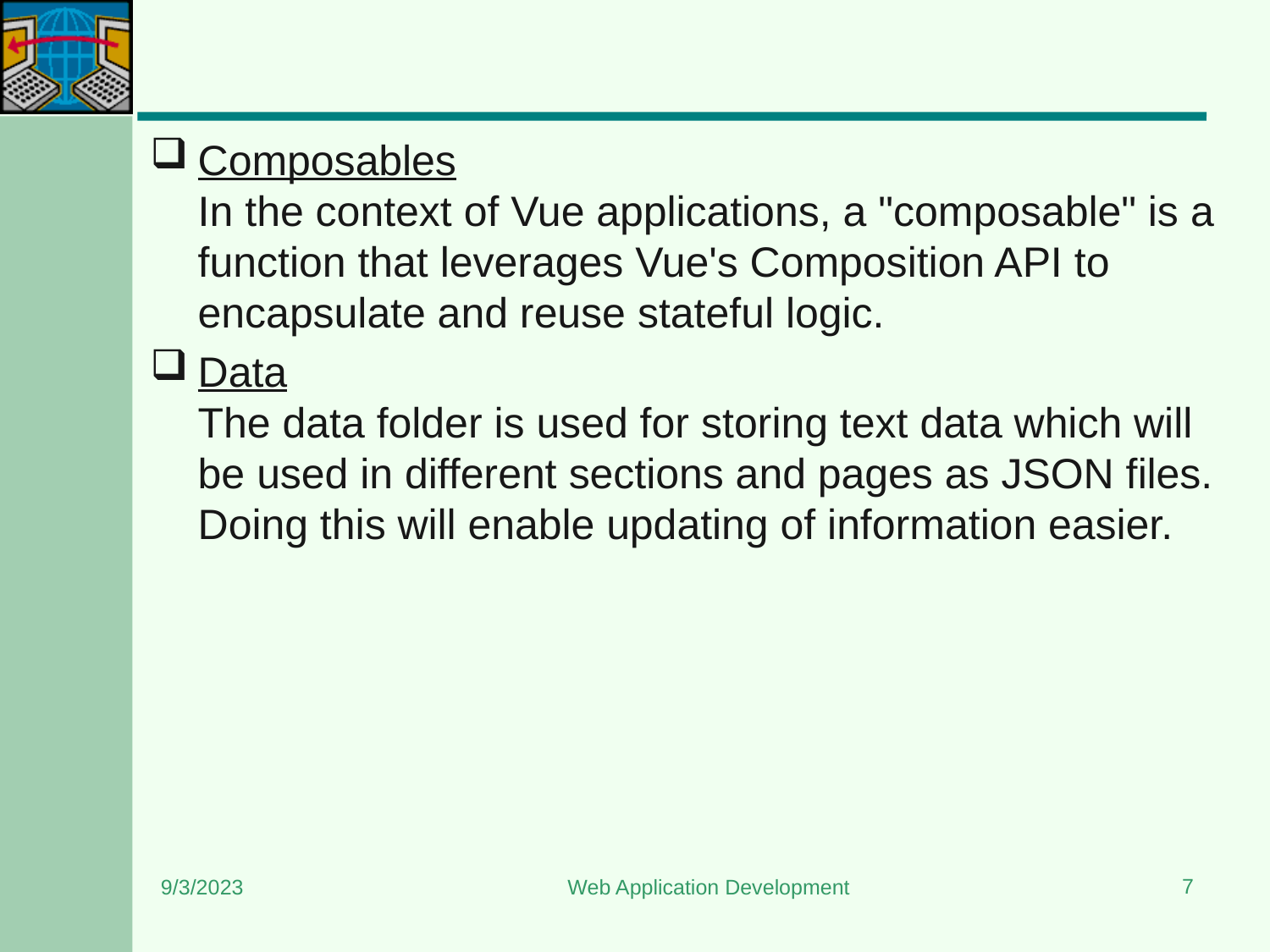

#
Composables
In the context of Vue applications, a "composable" is a function that leverages Vue's Composition API to encapsulate and reuse stateful logic.
Data
The data folder is used for storing text data which will be used in different sections and pages as JSON files. Doing this will enable updating of information easier.

7
9/3/2023
Web Application Development